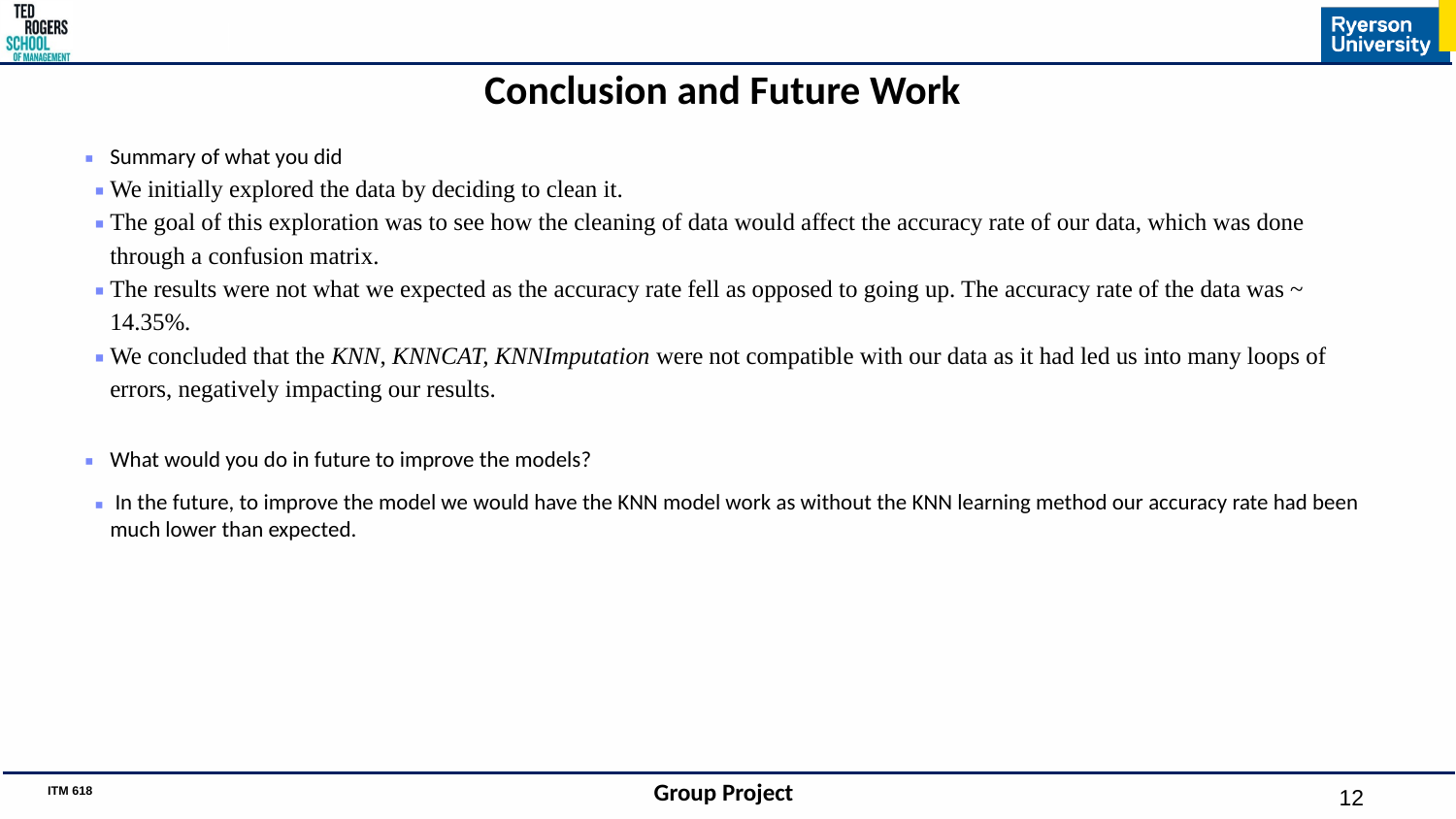

# Conclusion and Future Work
Summary of what you did
We initially explored the data by deciding to clean it.
The goal of this exploration was to see how the cleaning of data would affect the accuracy rate of our data, which was done through a confusion matrix.
The results were not what we expected as the accuracy rate fell as opposed to going up. The accuracy rate of the data was ~ 14.35%.
We concluded that the KNN, KNNCAT, KNNImputation were not compatible with our data as it had led us into many loops of errors, negatively impacting our results.

What would you do in future to improve the models?
 In the future, to improve the model we would have the KNN model work as without the KNN learning method our accuracy rate had been much lower than expected.

12